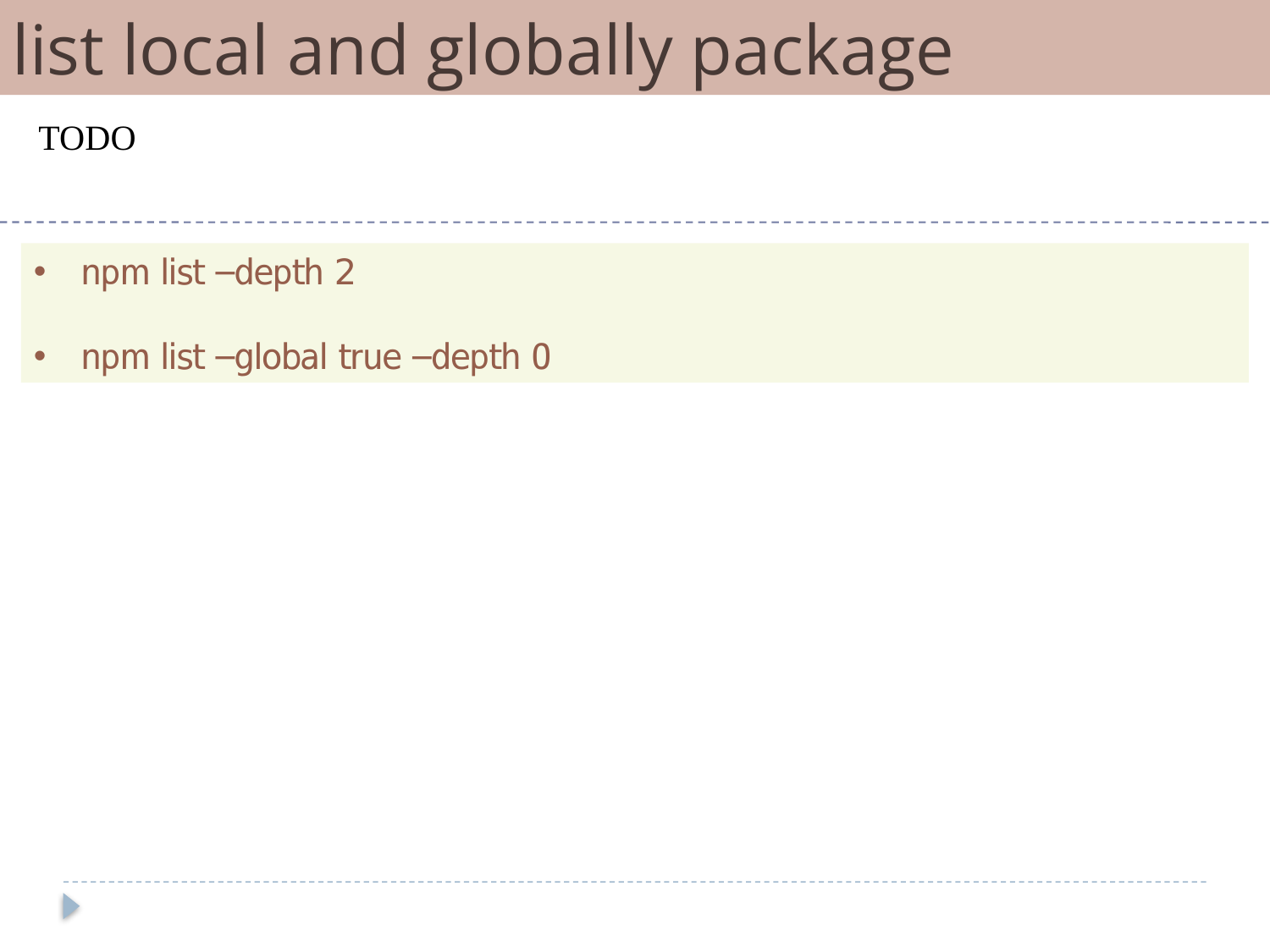

list local and globally package
TODO
npm list –depth 2

npm list –global true –depth 0